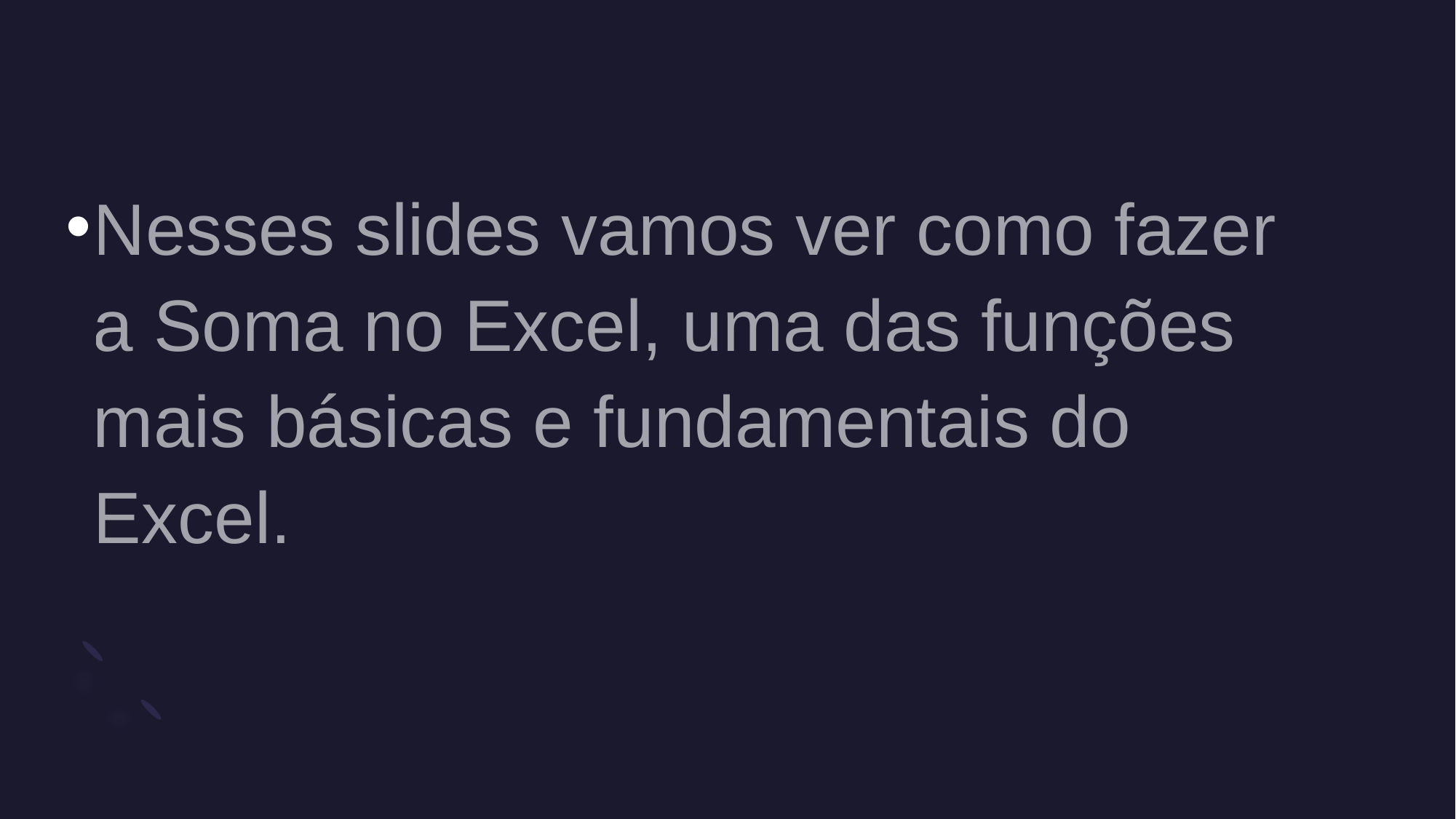

Nesses slides vamos ver como fazer a Soma no Excel, uma das funções mais básicas e fundamentais do Excel.